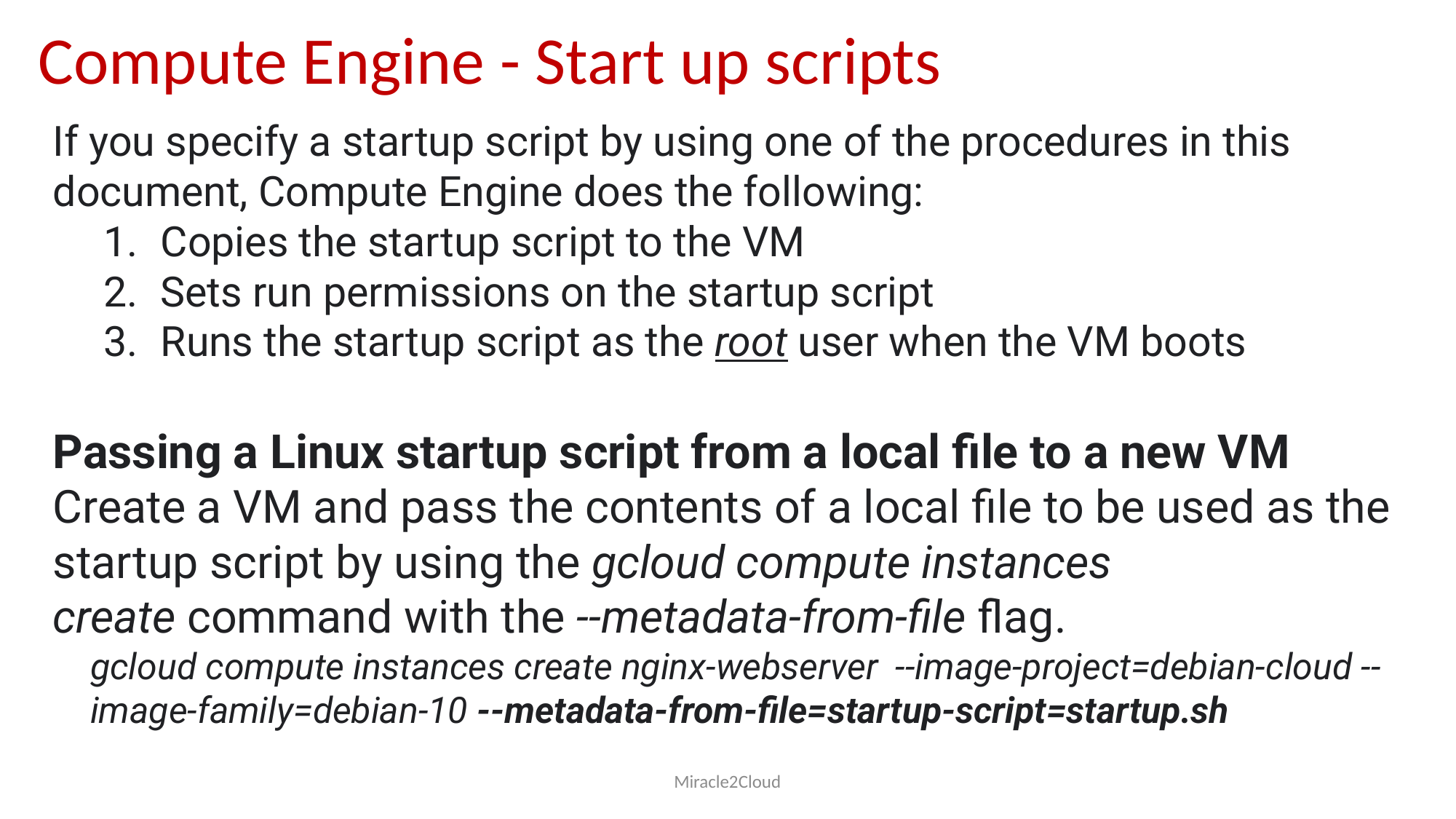

# Compute Engine - Start up scripts
If you specify a startup script by using one of the procedures in this document, Compute Engine does the following:
Copies the startup script to the VM
Sets run permissions on the startup script
Runs the startup script as the root user when the VM boots

Passing a Linux startup script from a local file to a new VM
Create a VM and pass the contents of a local file to be used as the startup script by using the gcloud compute instances create command with the --metadata-from-file flag.

gcloud compute instances create nginx-webserver  --image-project=debian-cloud --image-family=debian-10 --metadata-from-file=startup-script=startup.sh
Miracle2Cloud